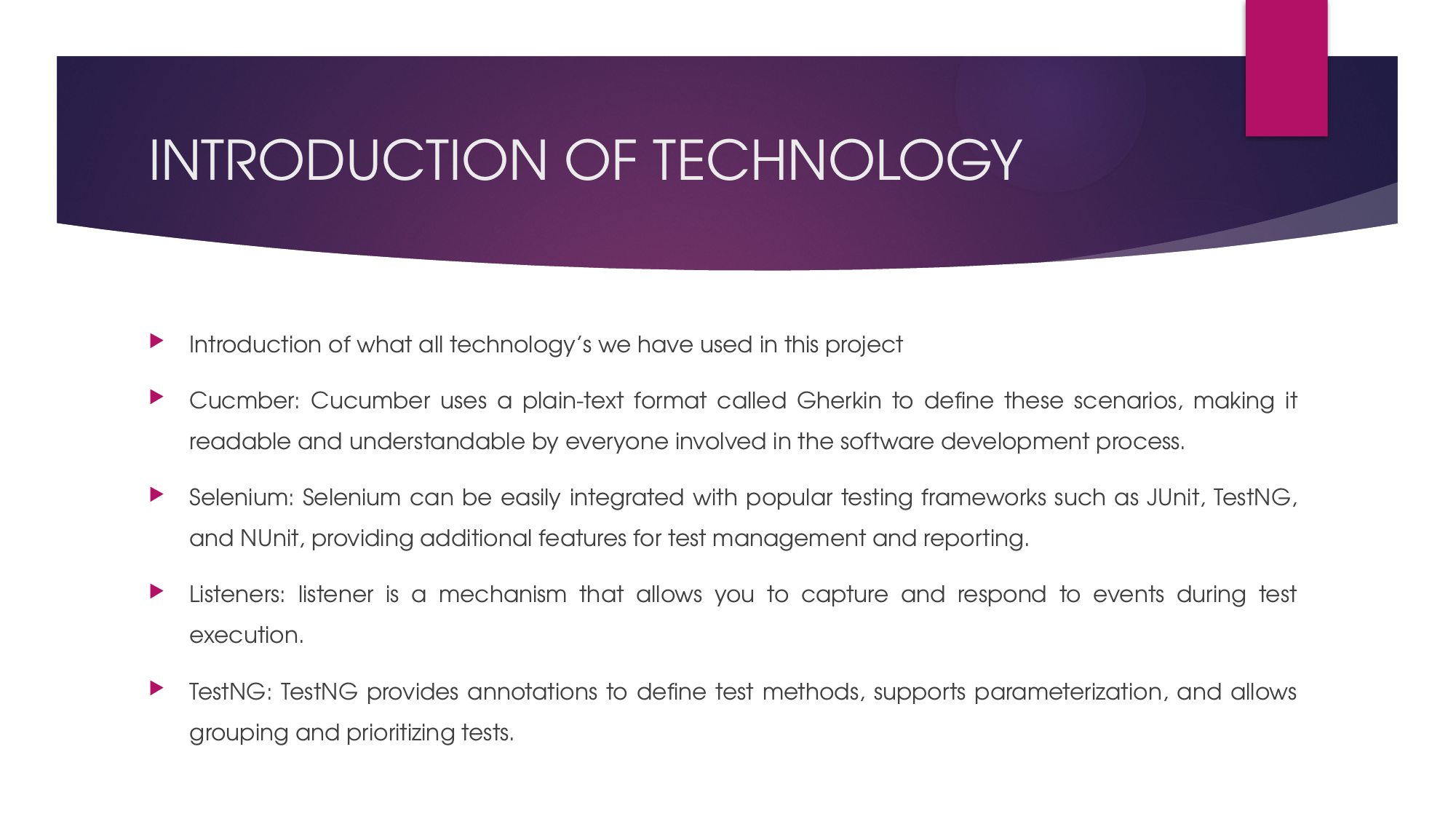

# INTRODUCTION OF TECHNOLOGY
Introduction of what all technology’s we have used in this project
Cucmber: Cucumber uses a plain-text format called Gherkin to define these scenarios, making it readable and understandable by everyone involved in the software development process.
Selenium: Selenium can be easily integrated with popular testing frameworks such as JUnit, TestNG, and NUnit, providing additional features for test management and reporting.
Listeners: listener is a mechanism that allows you to capture and respond to events during test execution.
TestNG: TestNG provides annotations to define test methods, supports parameterization, and allows grouping and prioritizing tests.